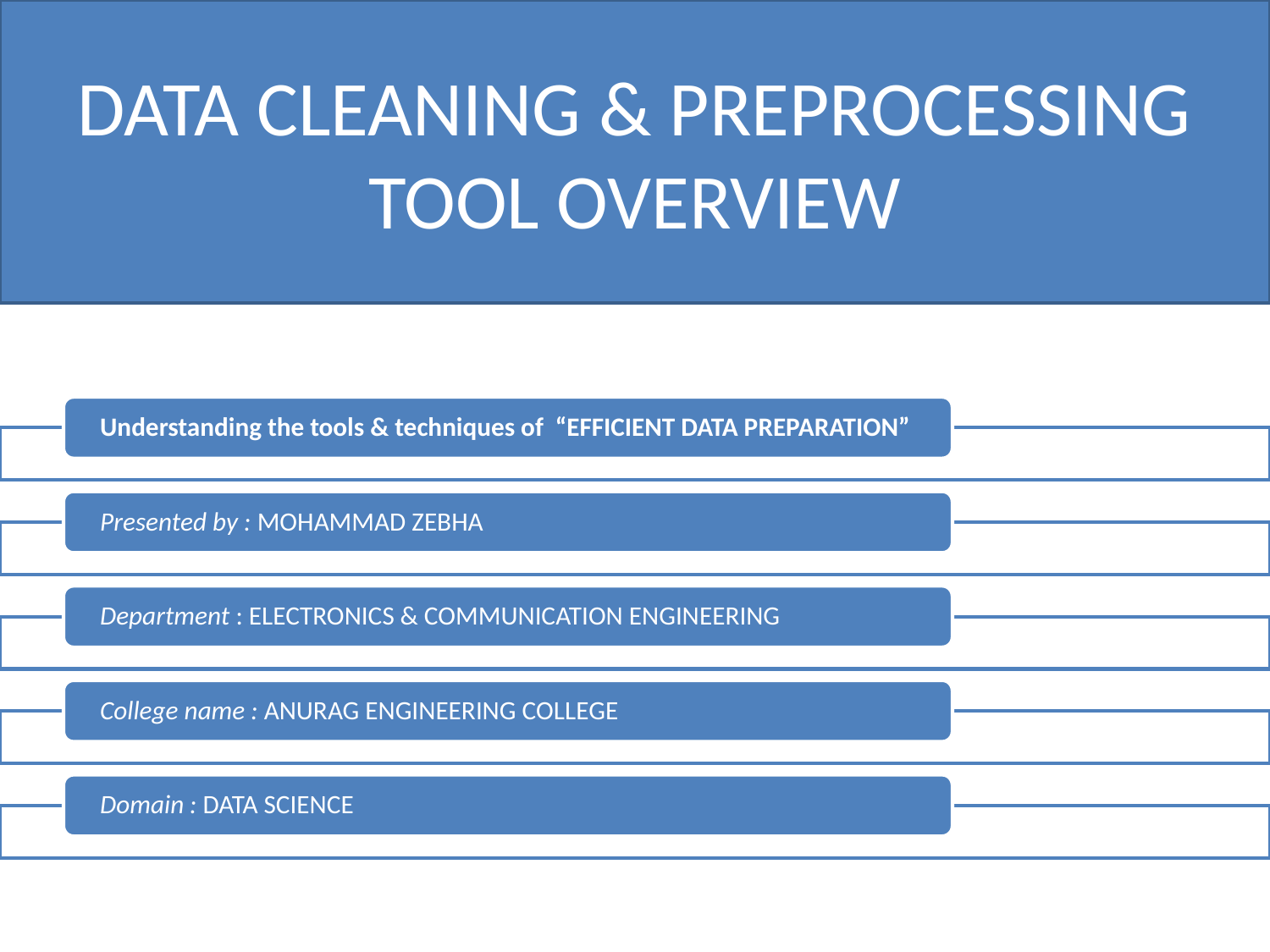

# DATA CLEANING & PREPROCESSING TOOL OVERVIEW
Understanding the tools & techniques of  “EFFICIENT DATA PREPARATION”
Presented by : MOHAMMAD ZEBHA
Department : ELECTRONICS & COMMUNICATION ENGINEERING
College name : ANURAG ENGINEERING COLLEGE
Domain : DATA SCIENCE